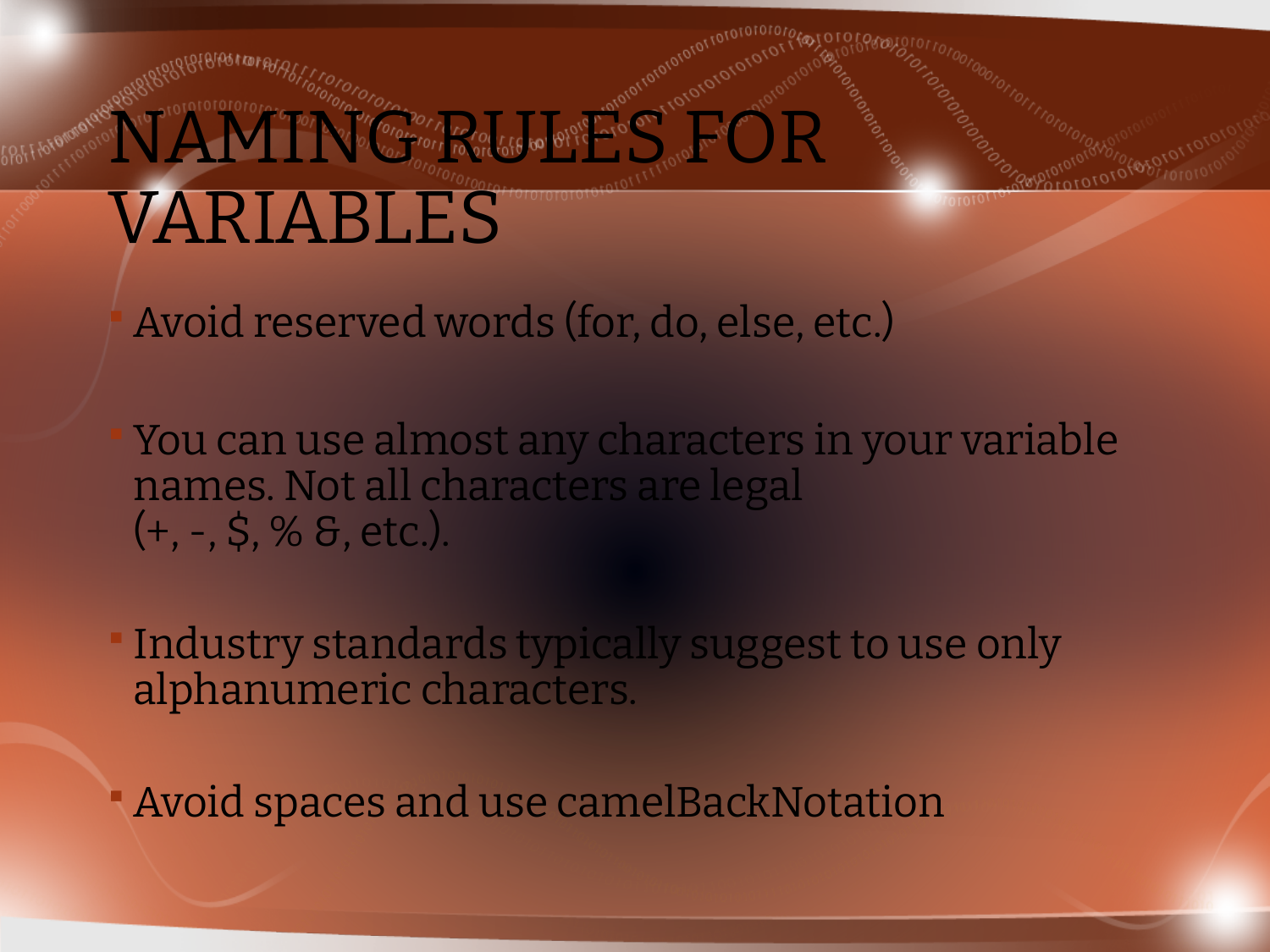

# Naming Rules for Variables
Avoid reserved words (for, do, else, etc.)
You can use almost any characters in your variable names. Not all characters are legal
(+, -, $, % &, etc.).
Industry standards typically suggest to use only alphanumeric characters.
Avoid spaces and use camelBackNotation